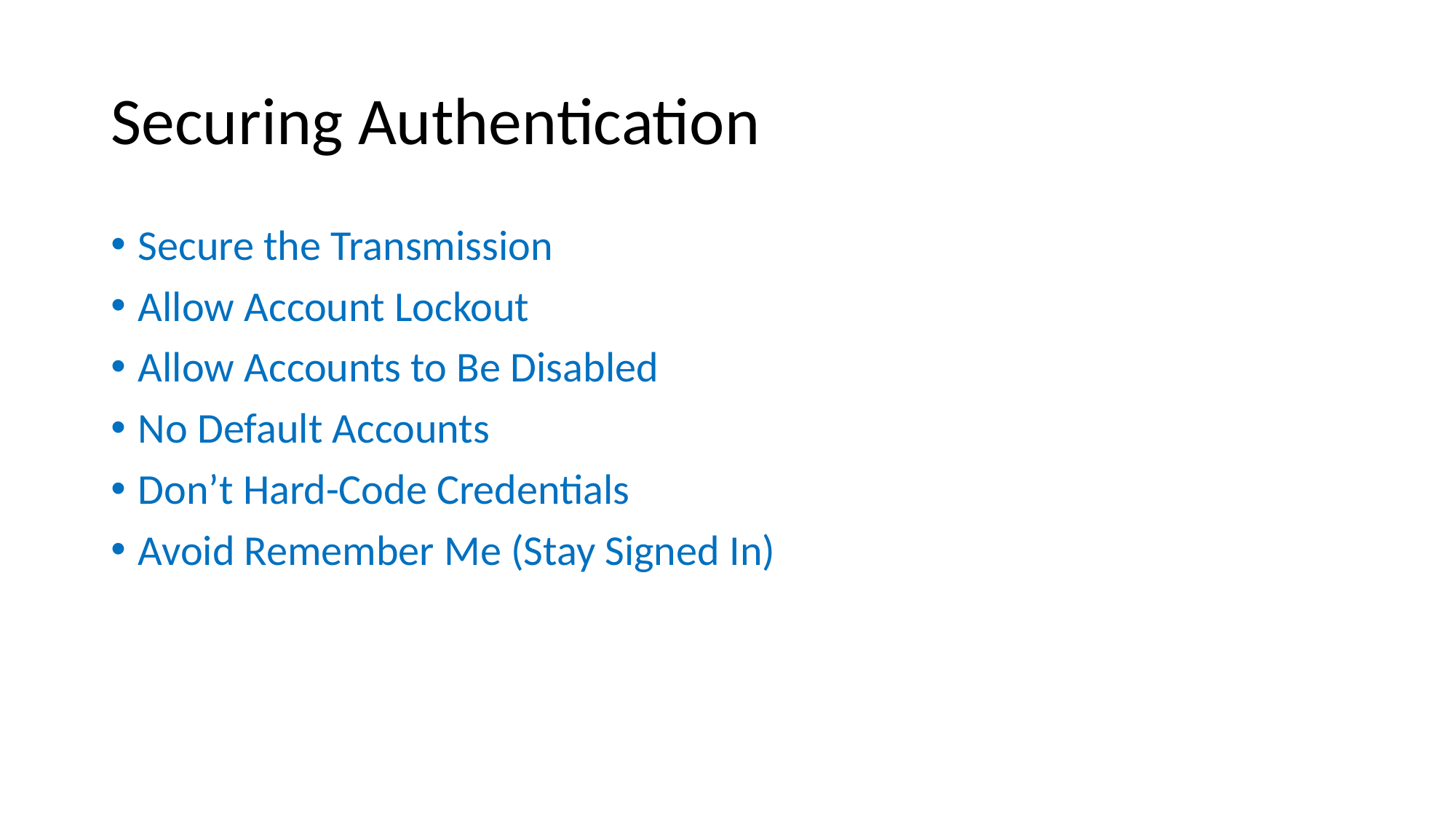

# Securing Authentication
Secure the Transmission
Allow Account Lockout
Allow Accounts to Be Disabled
No Default Accounts
Don’t Hard-Code Credentials
Avoid Remember Me (Stay Signed In)